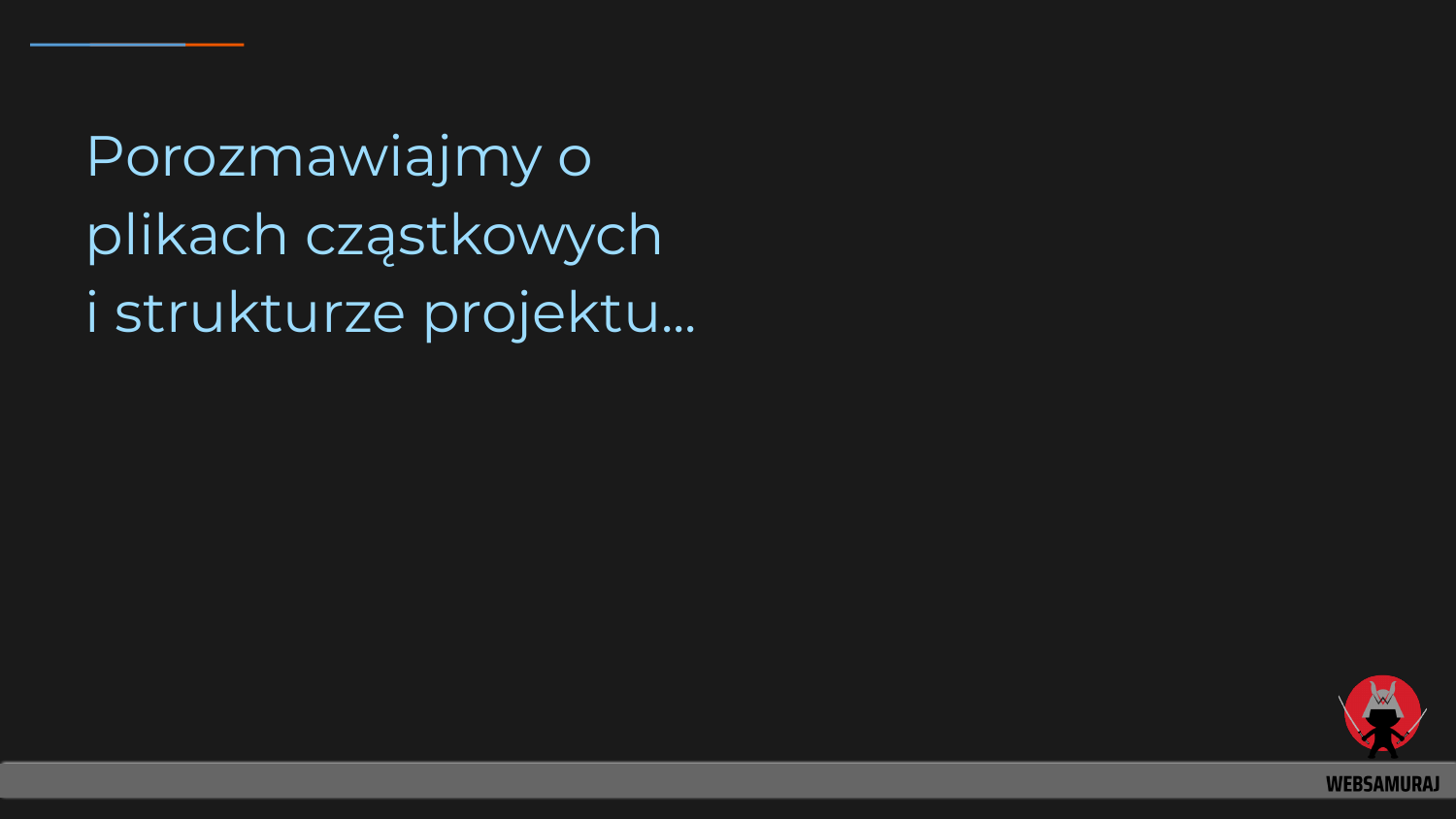

# Porozmawiajmy o
plikach cząstkowych
i strukturze projektu...